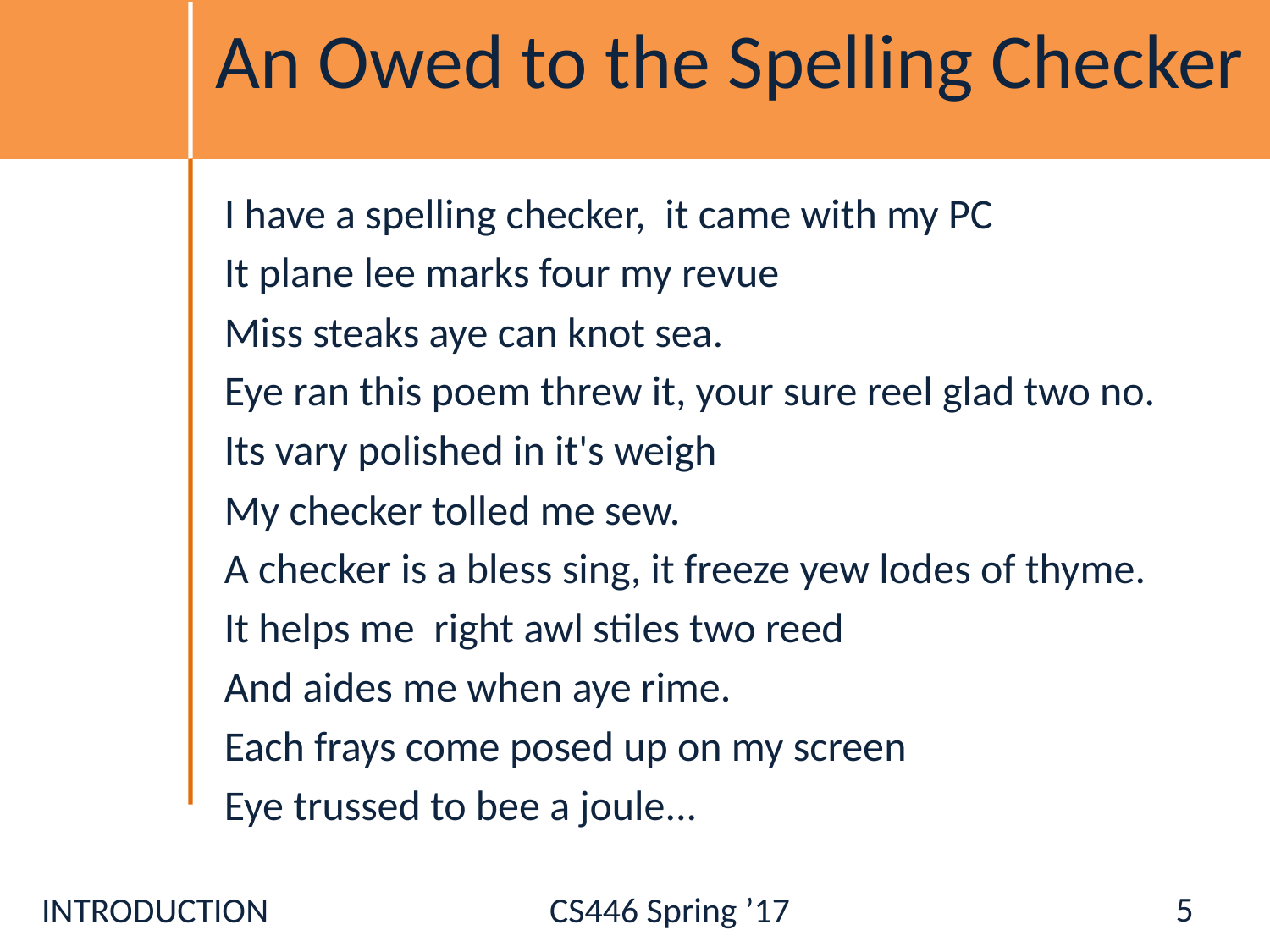

# An Owed to the Spelling Checker
I have a spelling checker,  it came with my PC
It plane lee marks four my revue
Miss steaks aye can knot sea.
Eye ran this poem threw it, your sure reel glad two no.
Its vary polished in it's weigh
My checker tolled me sew.
A checker is a bless sing, it freeze yew lodes of thyme.
It helps me  right awl stiles two reed
And aides me when aye rime.
Each frays come posed up on my screen
Eye trussed to bee a joule...

5